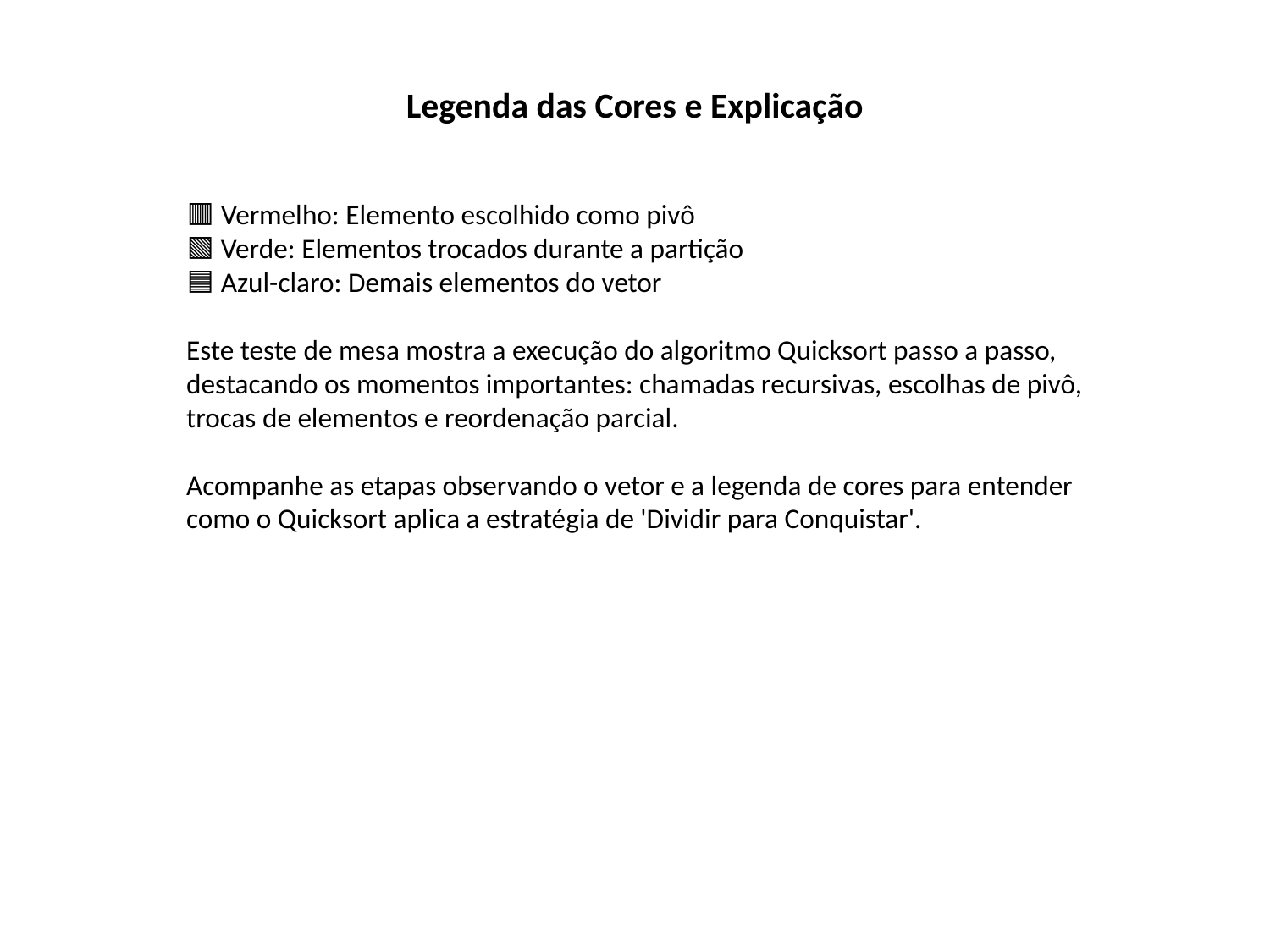

Legenda das Cores e Explicação
#

🟥 Vermelho: Elemento escolhido como pivô
🟩 Verde: Elementos trocados durante a partição
🟦 Azul-claro: Demais elementos do vetor
Este teste de mesa mostra a execução do algoritmo Quicksort passo a passo,
destacando os momentos importantes: chamadas recursivas, escolhas de pivô,
trocas de elementos e reordenação parcial.
Acompanhe as etapas observando o vetor e a legenda de cores para entender
como o Quicksort aplica a estratégia de 'Dividir para Conquistar'.